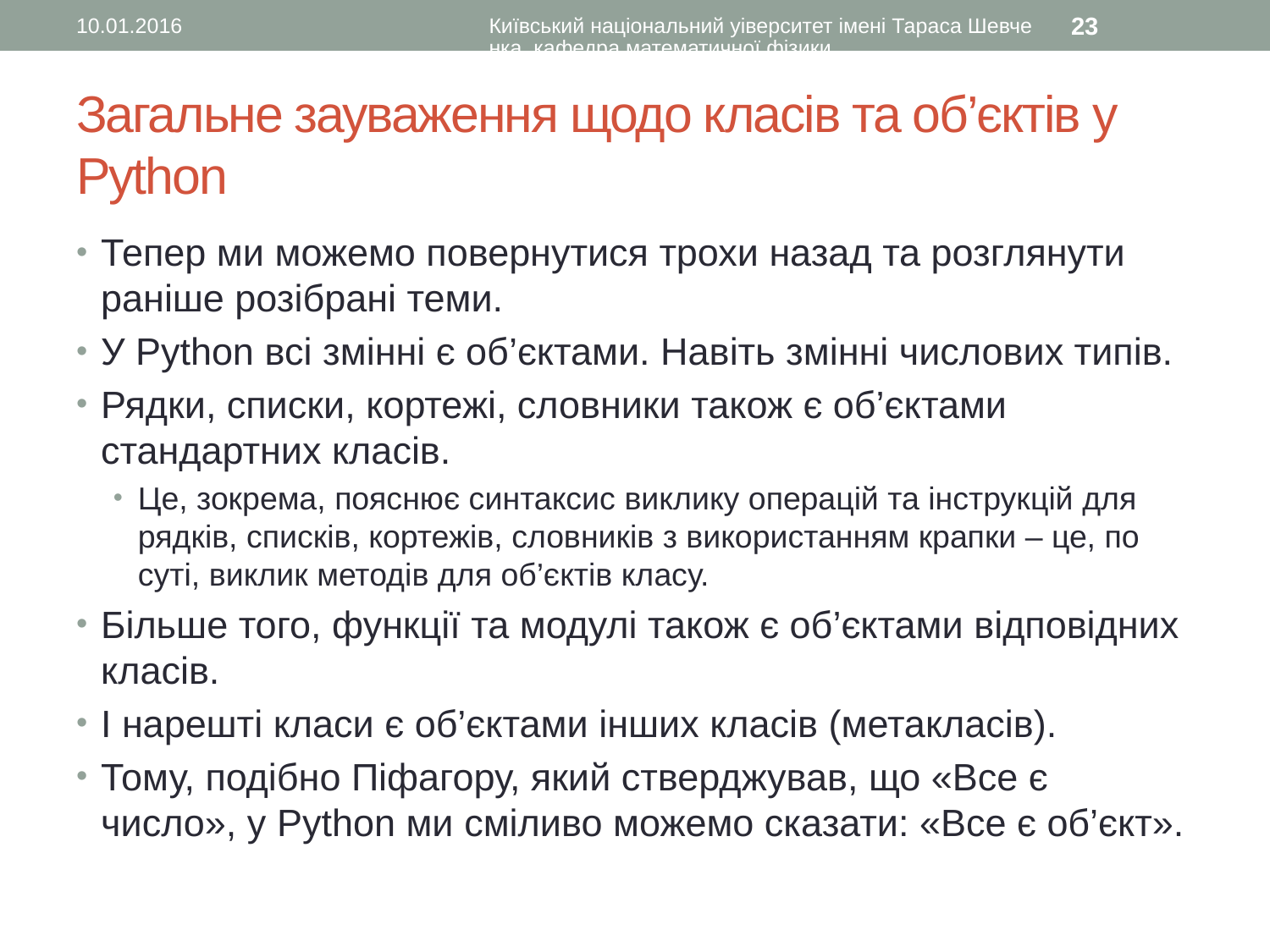

10.01.2016
Київський національний уіверситет імені Тараса Шевченка, кафедра математичної фізики
23
# Загальне зауваження щодо класів та об’єктів у Python
Тепер ми можемо повернутися трохи назад та розглянути раніше розібрані теми.
У Python всі змінні є об’єктами. Навіть змінні числових типів.
Рядки, списки, кортежі, словники також є об’єктами стандартних класів.
Це, зокрема, пояснює синтаксис виклику операцій та інструкцій для рядків, списків, кортежів, словників з використанням крапки – це, по суті, виклик методів для об’єктів класу.
Більше того, функції та модулі також є об’єктами відповідних класів.
І нарешті класи є об’єктами інших класів (метакласів).
Тому, подібно Піфагору, який стверджував, що «Все є число», у Python ми сміливо можемо сказати: «Все є об’єкт».